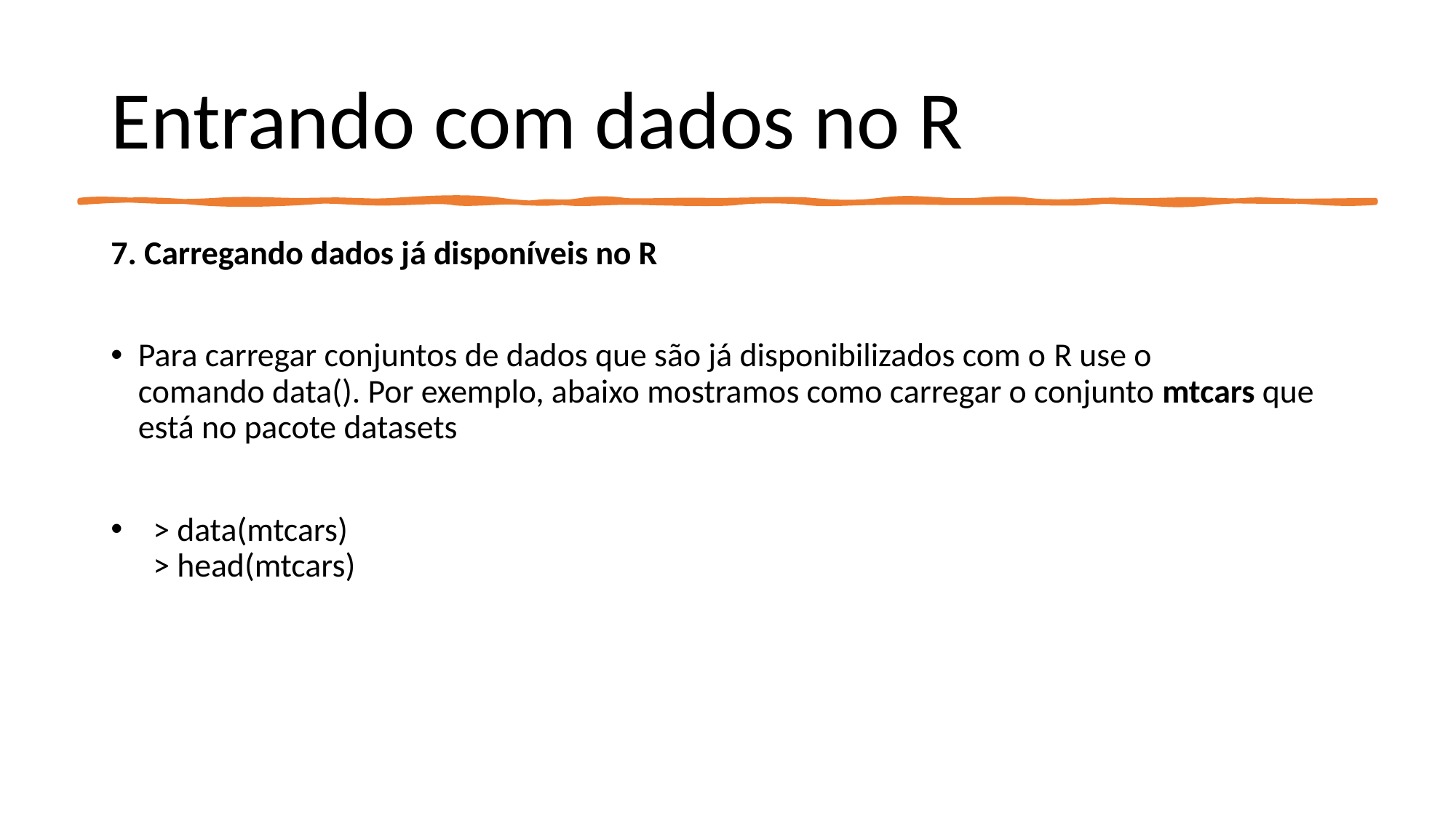

# Entrando com dados no R

7. Carregando dados já disponíveis no R

Para carregar conjuntos de dados que são já disponibilizados com o R use o comando data(). Por exemplo, abaixo mostramos como carregar o conjunto mtcars que está no pacote datasets

  > data(mtcars) 
  > head(mtcars)